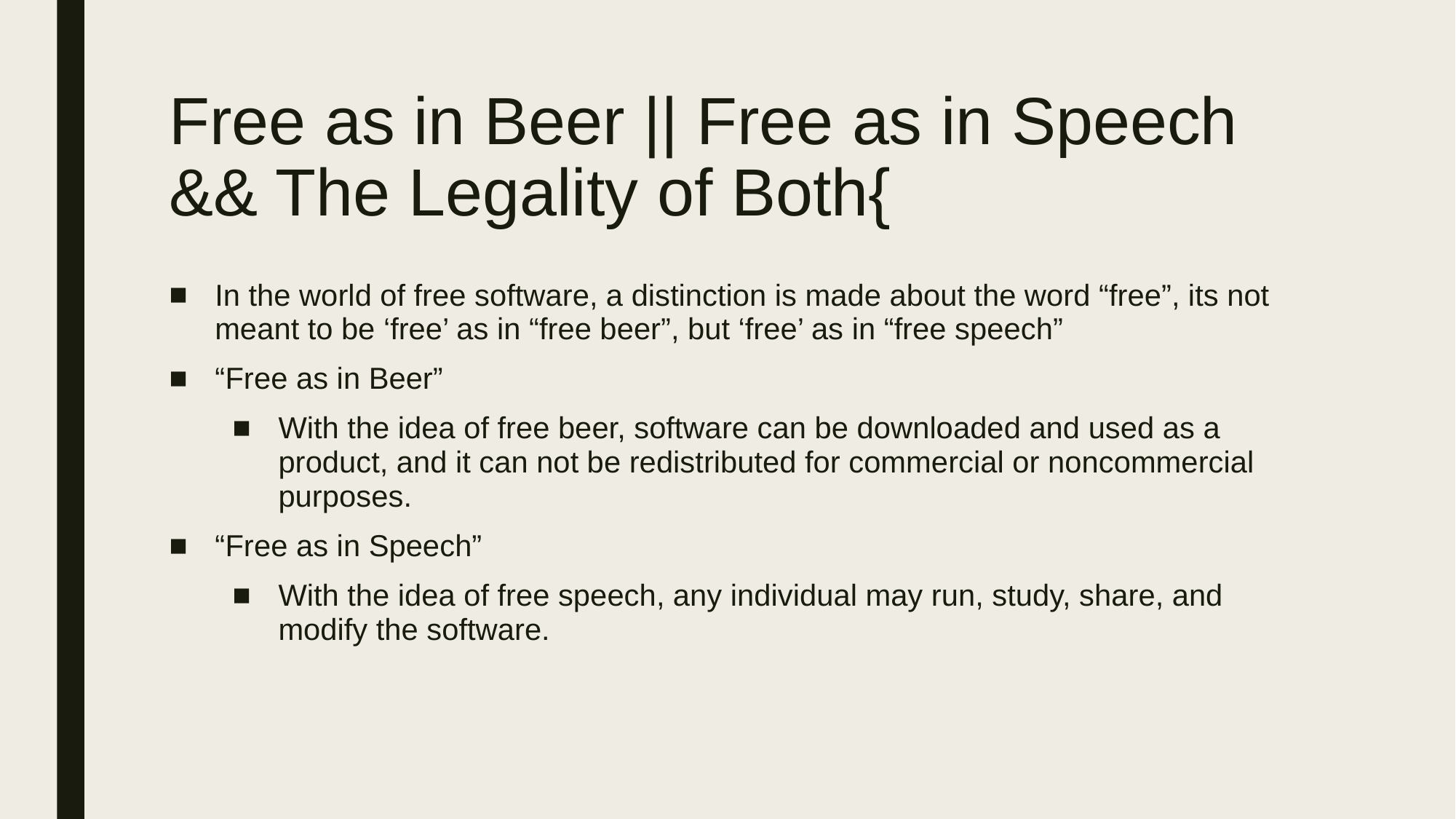

# Free as in Beer || Free as in Speech && The Legality of Both{
In the world of free software, a distinction is made about the word “free”, its not meant to be ‘free’ as in “free beer”, but ‘free’ as in “free speech”
“Free as in Beer”
With the idea of free beer, software can be downloaded and used as a product, and it can not be redistributed for commercial or noncommercial purposes.
“Free as in Speech”
With the idea of free speech, any individual may run, study, share, and modify the software.